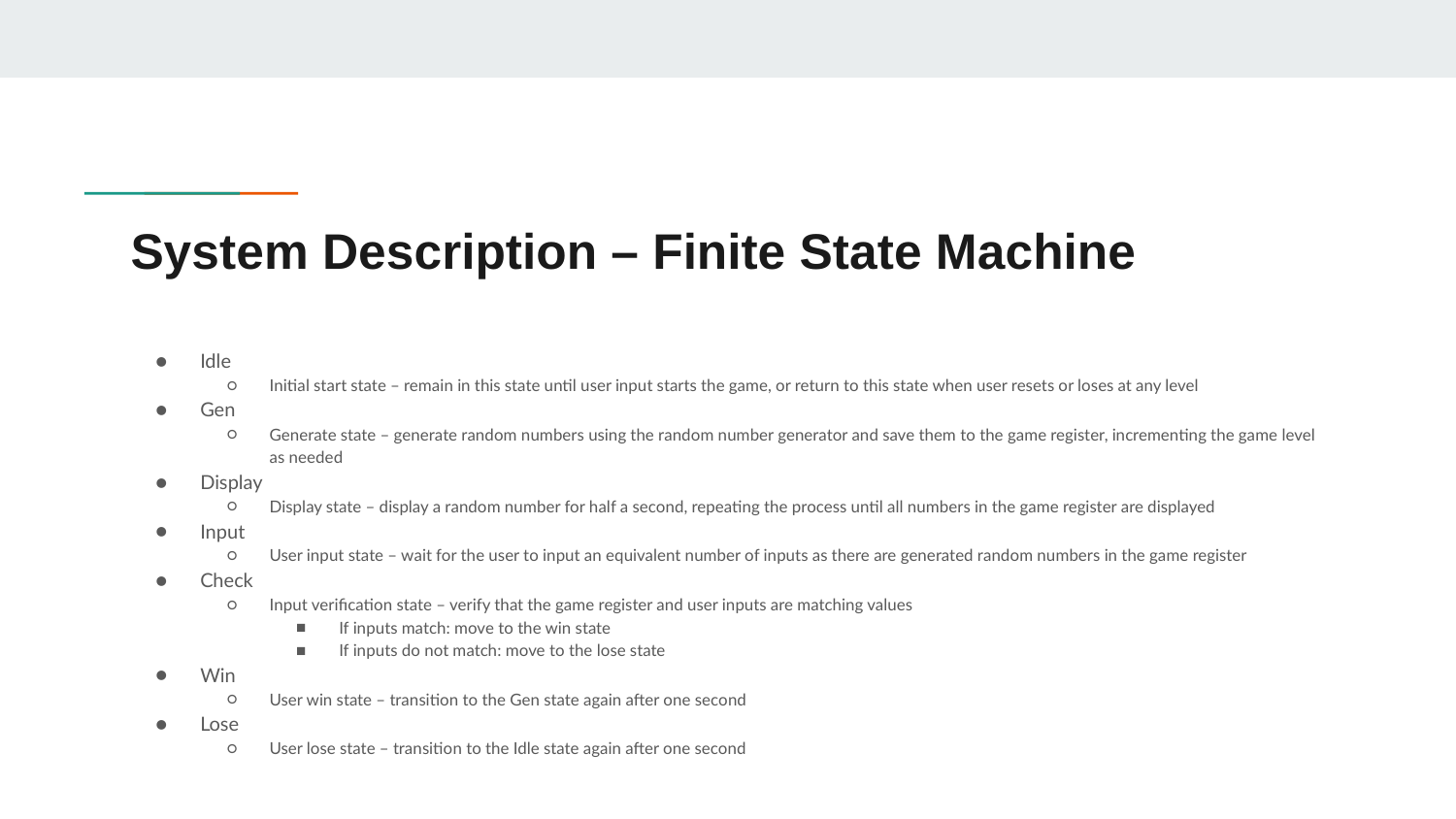

# System Description – Finite State Machine
Idle
Initial start state – remain in this state until user input starts the game, or return to this state when user resets or loses at any level
Gen
Generate state – generate random numbers using the random number generator and save them to the game register, incrementing the game level as needed
Display
Display state – display a random number for half a second, repeating the process until all numbers in the game register are displayed
Input
User input state – wait for the user to input an equivalent number of inputs as there are generated random numbers in the game register
Check
Input verification state – verify that the game register and user inputs are matching values
If inputs match: move to the win state
If inputs do not match: move to the lose state
Win
User win state – transition to the Gen state again after one second
Lose
User lose state – transition to the Idle state again after one second